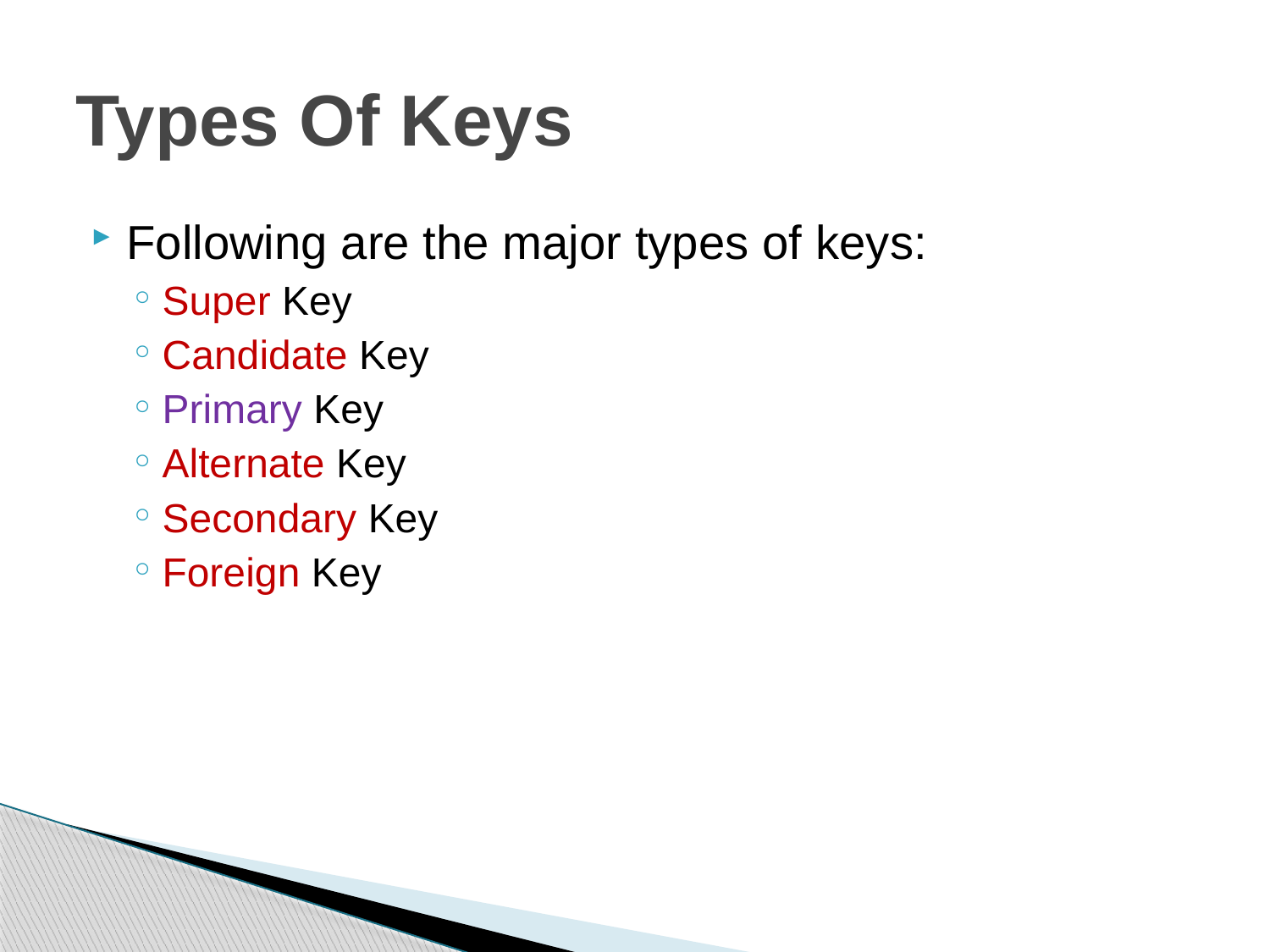

# Types Of Keys
Following are the major types of keys:
Super Key
Candidate Key
Primary Key
Alternate Key
Secondary Key
Foreign Key